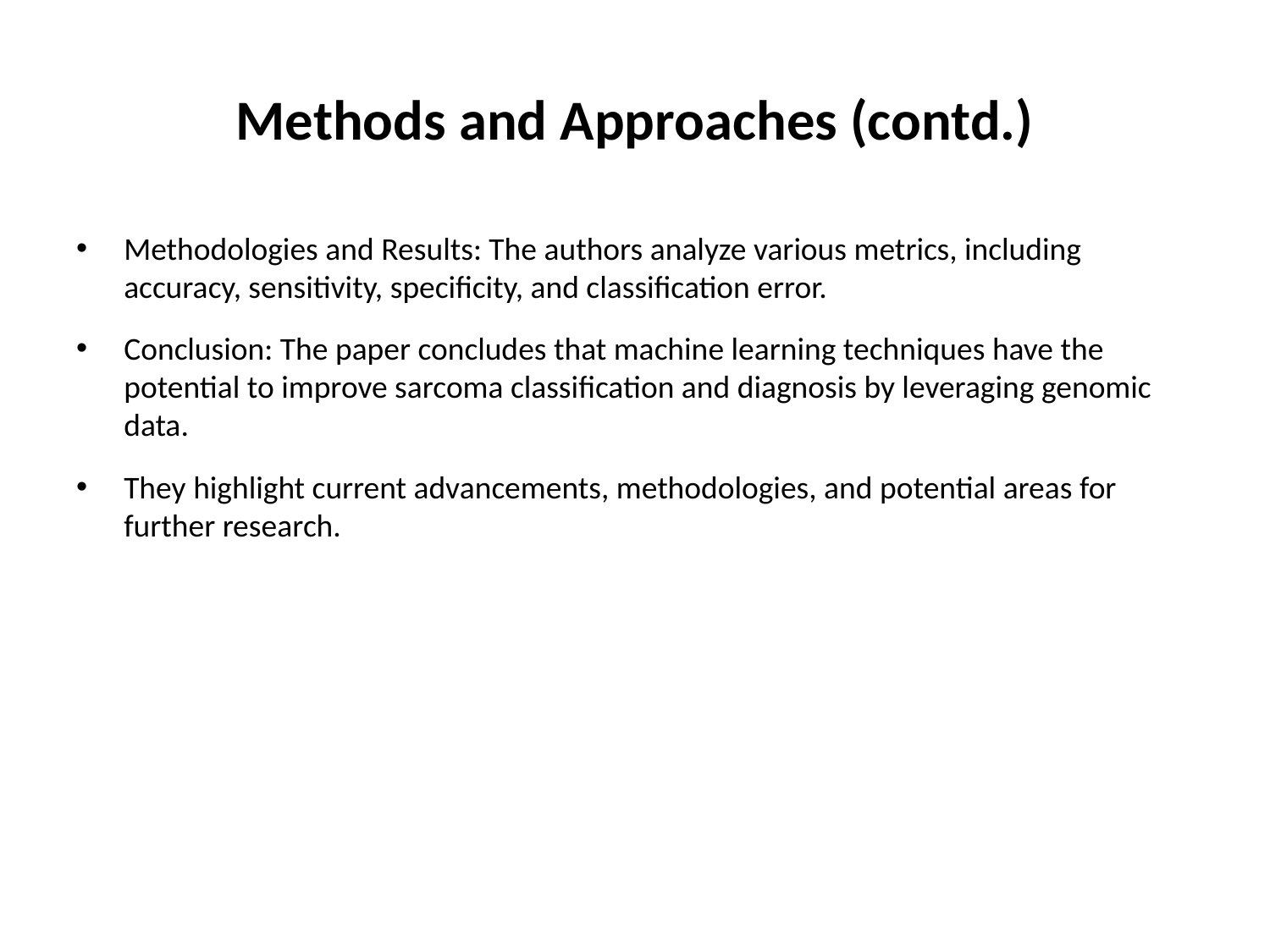

# Methods and Approaches (contd.)
Methodologies and Results: The authors analyze various metrics, including accuracy, sensitivity, specificity, and classification error.
Conclusion: The paper concludes that machine learning techniques have the potential to improve sarcoma classification and diagnosis by leveraging genomic data.
They highlight current advancements, methodologies, and potential areas for further research.